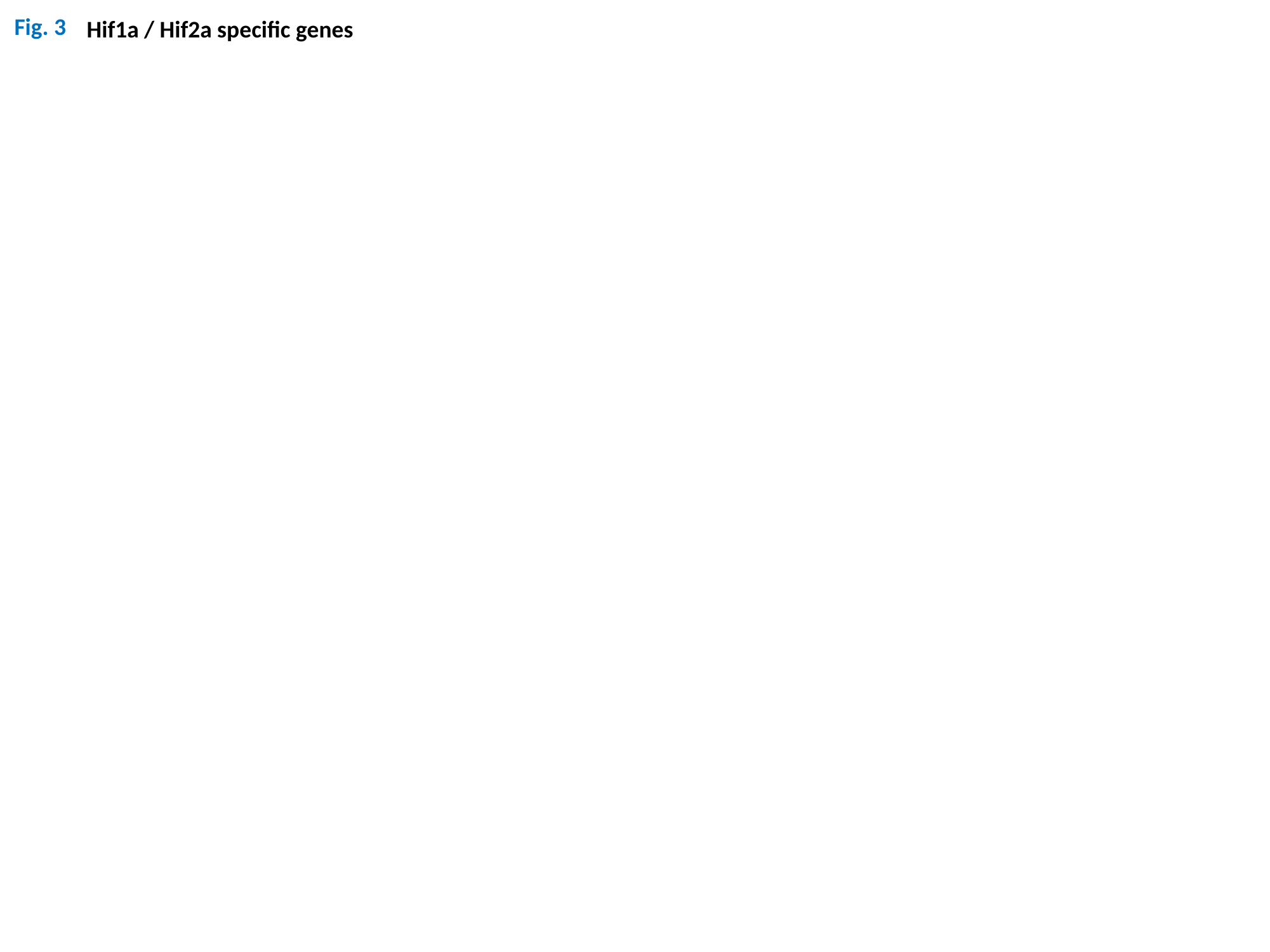

Fig. 3
Hif1a / Hif2a specific genes